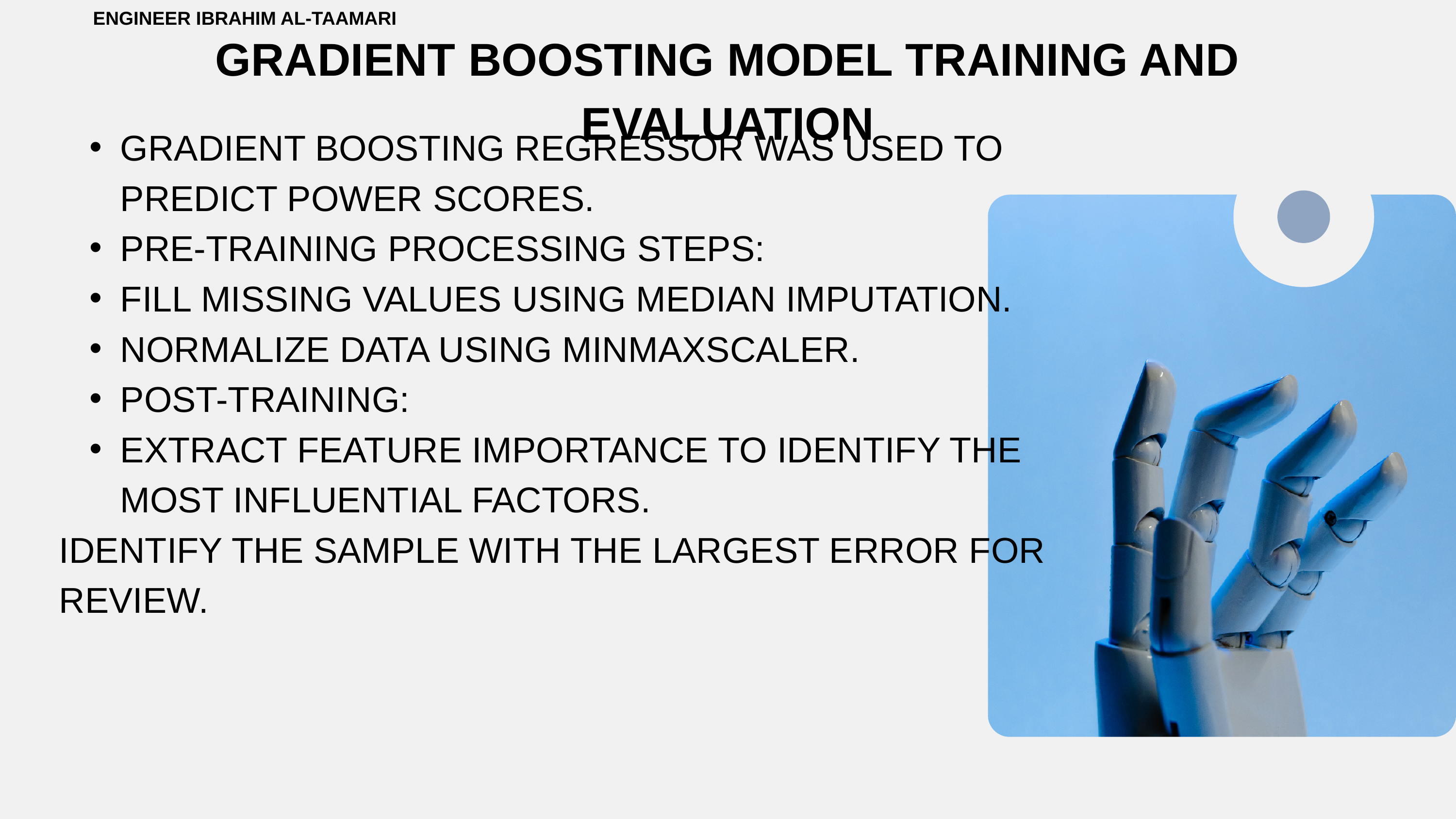

ENGINEER IBRAHIM AL-TAAMARI
GRADIENT BOOSTING MODEL TRAINING AND EVALUATION
GRADIENT BOOSTING REGRESSOR WAS USED TO PREDICT POWER SCORES.
PRE-TRAINING PROCESSING STEPS:
FILL MISSING VALUES ​​USING MEDIAN IMPUTATION.
NORMALIZE DATA USING MINMAXSCALER.
POST-TRAINING:
EXTRACT FEATURE IMPORTANCE TO IDENTIFY THE MOST INFLUENTIAL FACTORS.
IDENTIFY THE SAMPLE WITH THE LARGEST ERROR FOR REVIEW.